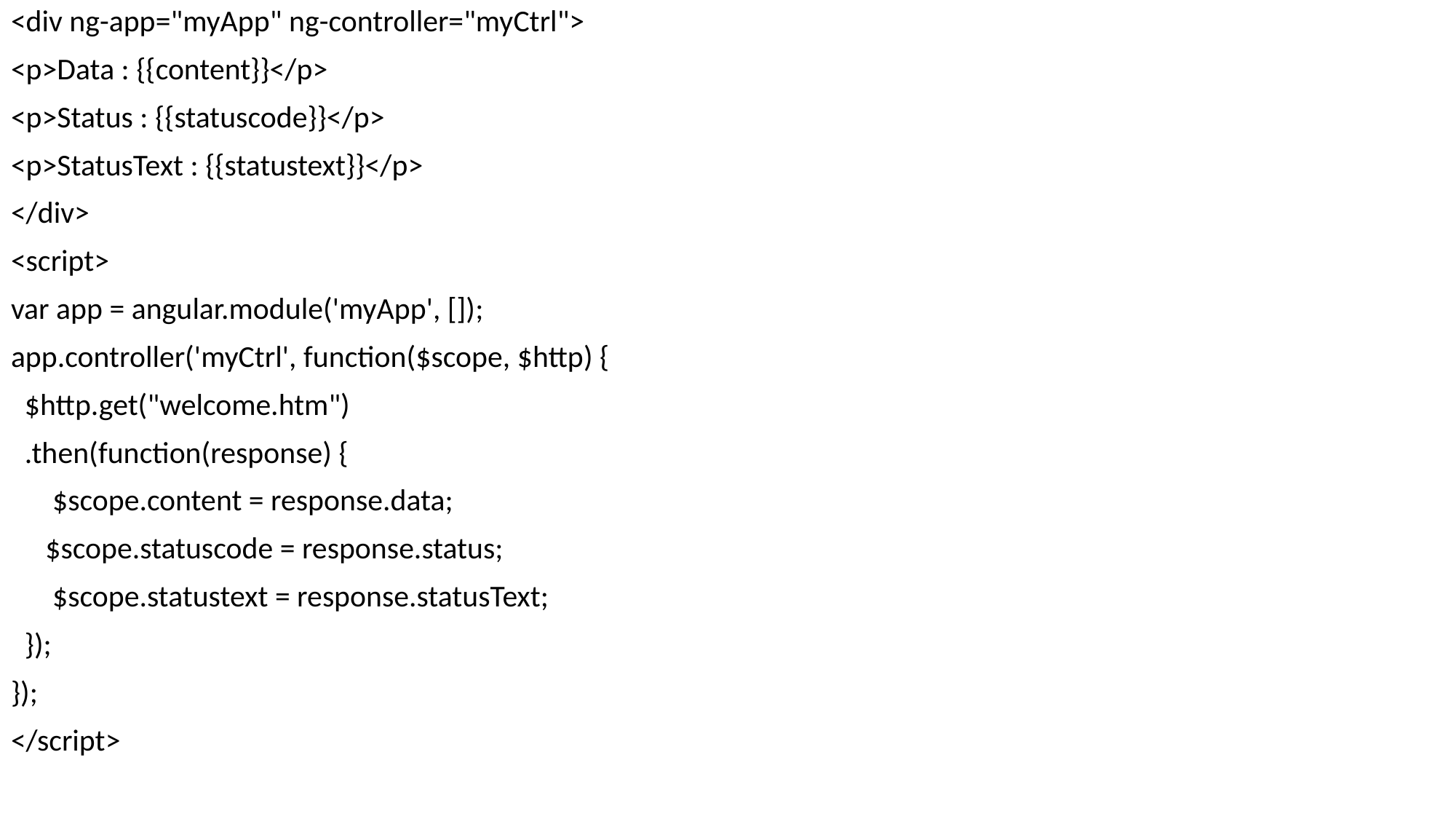

<div ng-app="myApp" ng-controller="myCtrl">
<p>Data : {{content}}</p>
<p>Status : {{statuscode}}</p>
<p>StatusText : {{statustext}}</p>
</div>
<script>
var app = angular.module('myApp', []);
app.controller('myCtrl', function($scope, $http) {
  $http.get("welcome.htm")
  .then(function(response) {
      $scope.content = response.data;
     $scope.statuscode = response.status;
      $scope.statustext = response.statusText;
  });
});
</script>